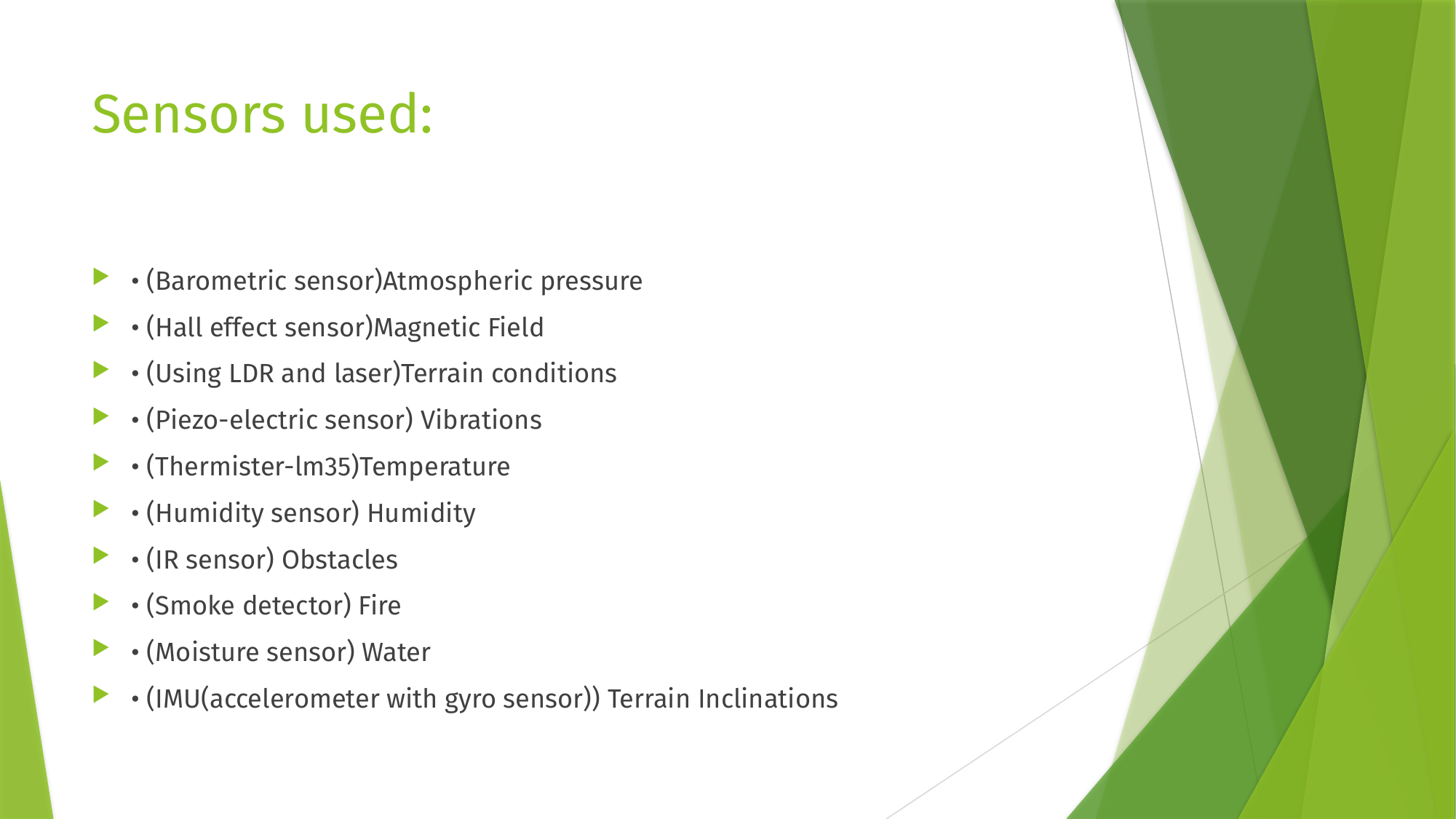

# Sensors used:
• (Barometric sensor)Atmospheric pressure
• (Hall effect sensor)Magnetic Field
• (Using LDR and laser)Terrain conditions
• (Piezo-electric sensor) Vibrations
• (Thermister-lm35)Temperature
• (Humidity sensor) Humidity
• (IR sensor) Obstacles
• (Smoke detector) Fire
• (Moisture sensor) Water
• (IMU(accelerometer with gyro sensor)) Terrain Inclinations